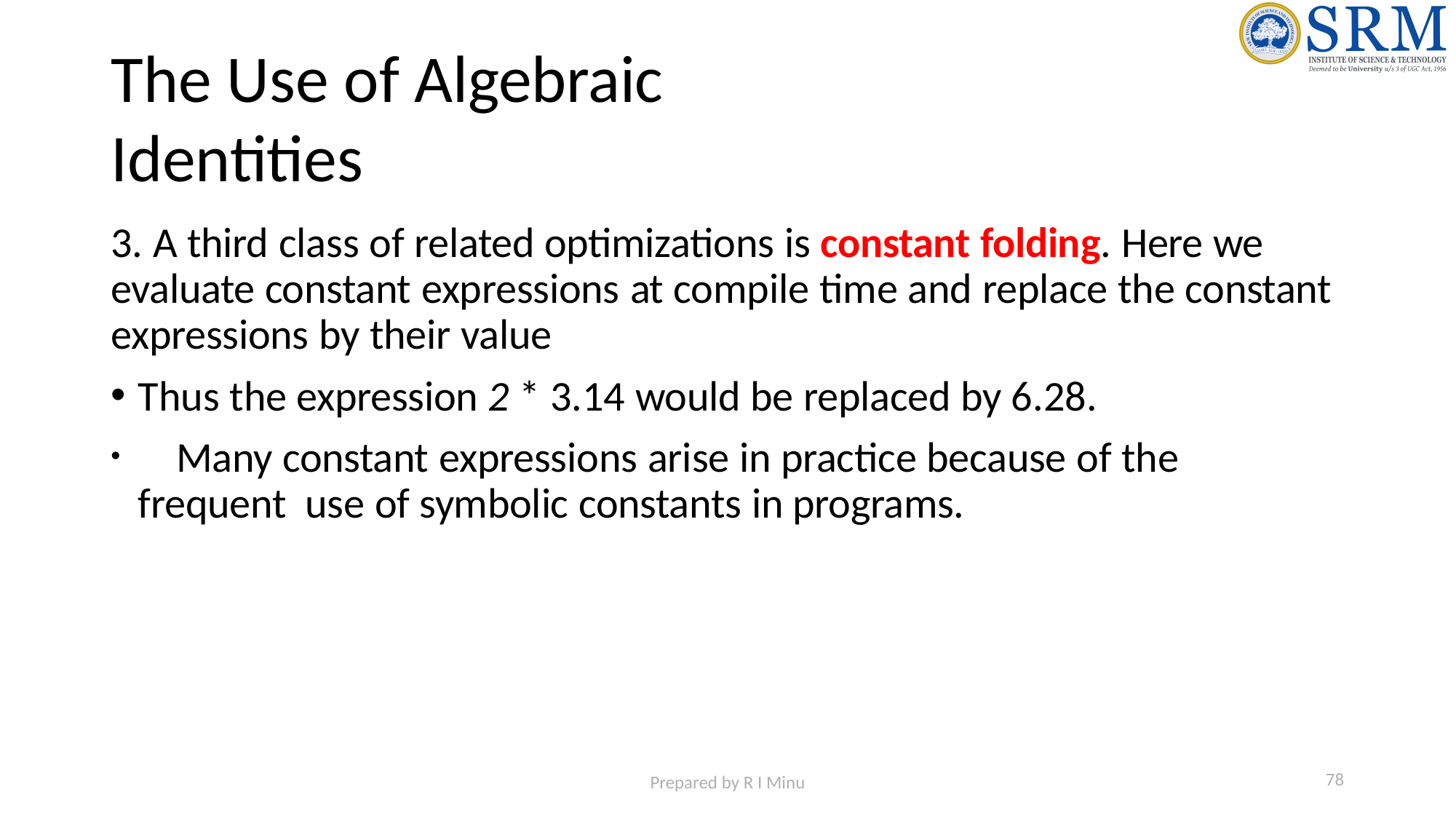

# The Use of Algebraic Identities
3. A third class of related optimizations is constant folding. Here we  evaluate constant expressions at compile time and replace the constant  expressions by their value
Thus the expression 2 * 3.14 would be replaced by 6.28.
	Many constant expressions arise in practice because of the frequent  use of symbolic constants in programs.
78
Prepared by R I Minu